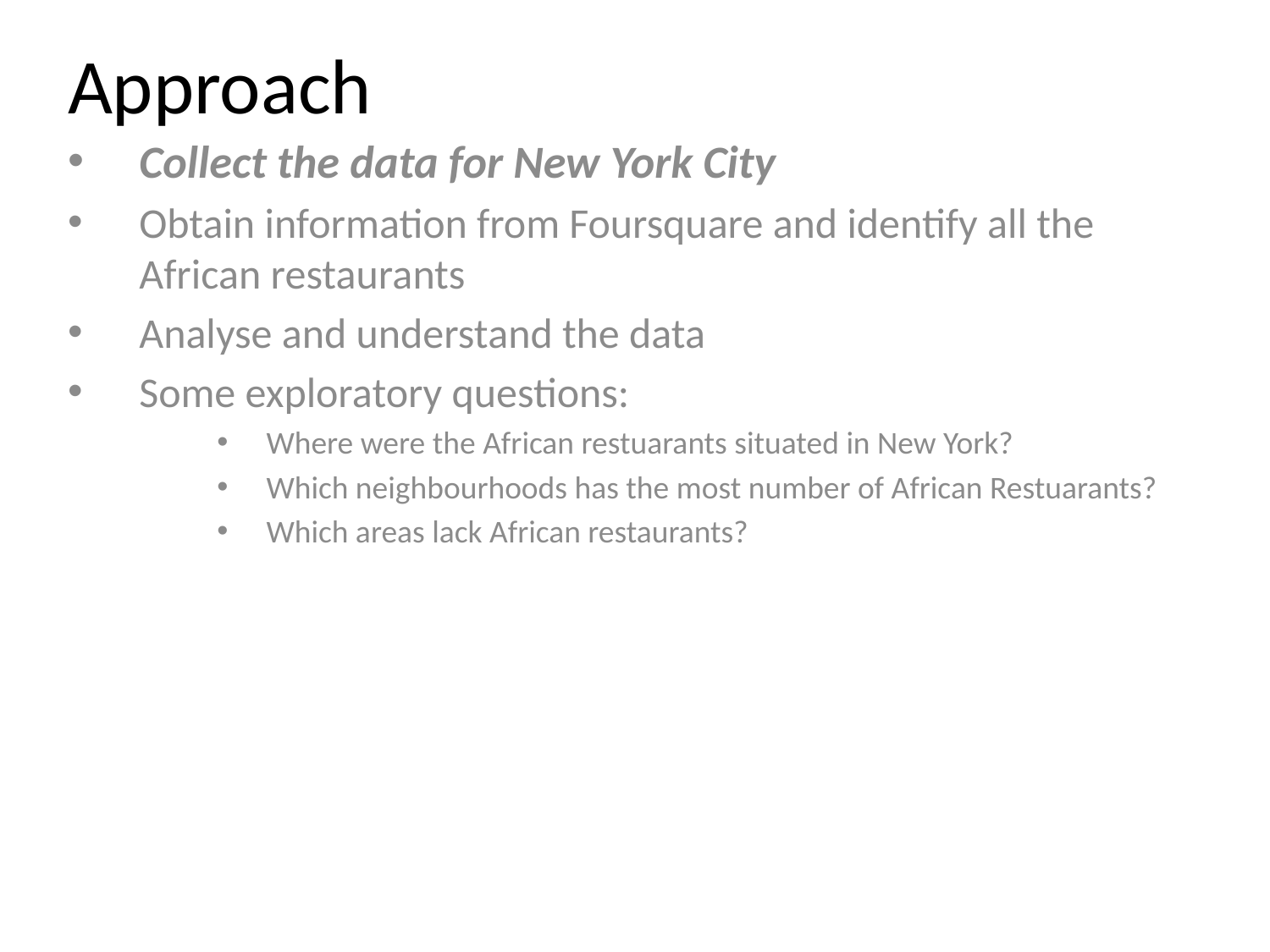

# Approach
Collect the data for New York City
Obtain information from Foursquare and identify all the African restaurants
Analyse and understand the data
Some exploratory questions:
Where were the African restuarants situated in New York?
Which neighbourhoods has the most number of African Restuarants?
Which areas lack African restaurants?